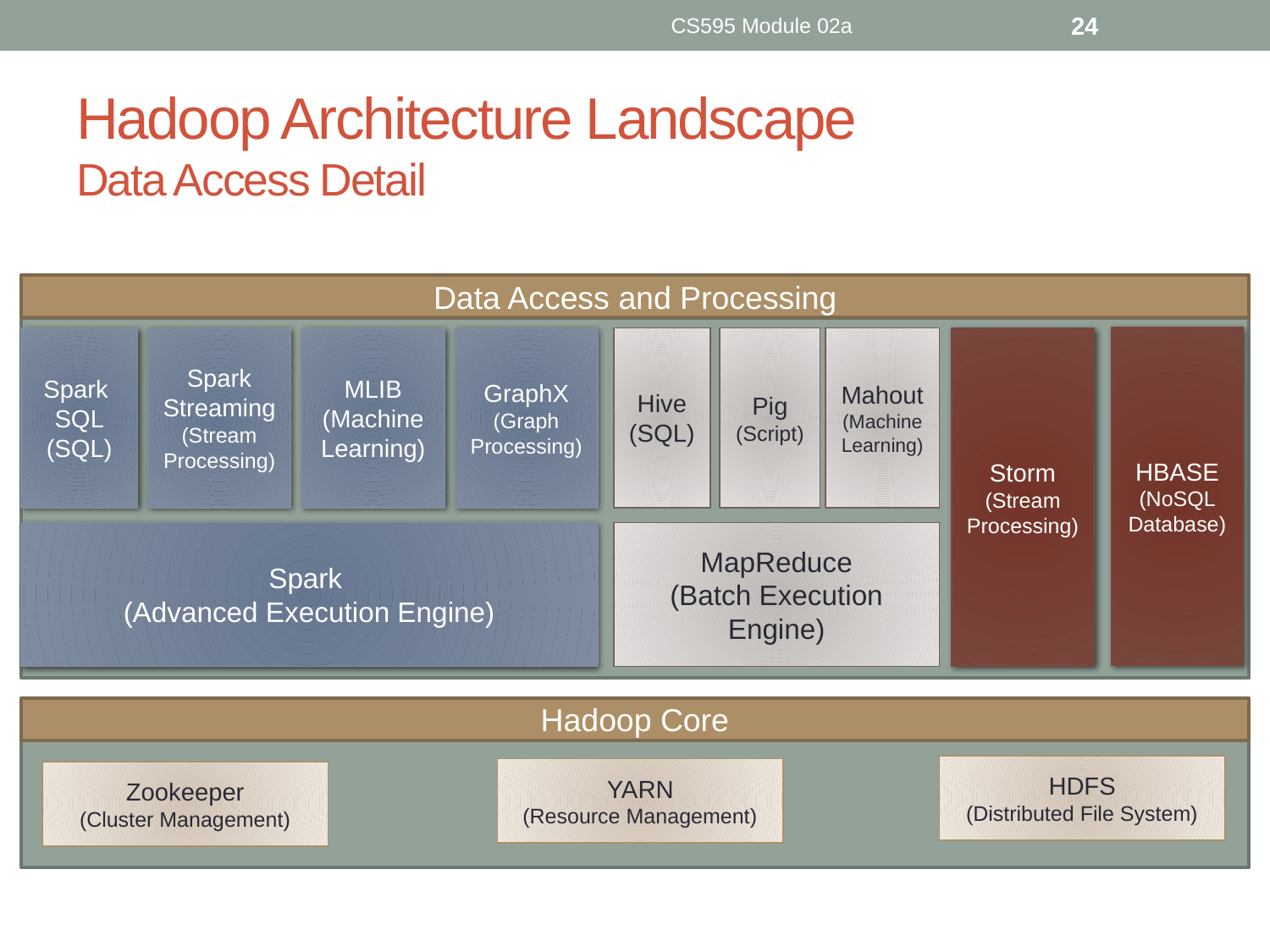

CS595 Module 02a
24
# Hadoop Architecture Landscape Data Access Detail
Data Access and Processing

HBASE
(NoSQL Database)
Spark
SQL
(SQL)
Spark Streaming
(Stream Processing)
MLIB
(Machine Learning)
GraphX
(Graph Processing)
Hive
(SQL)
Pig
(Script)
Mahout
(Machine Learning)
Storm
(Stream Processing)
Spark
(Advanced Execution Engine)
MapReduce
(Batch Execution Engine)
Hadoop Core

HDFS
(Distributed File System)
YARN
(Resource Management)
Zookeeper
(Cluster Management)